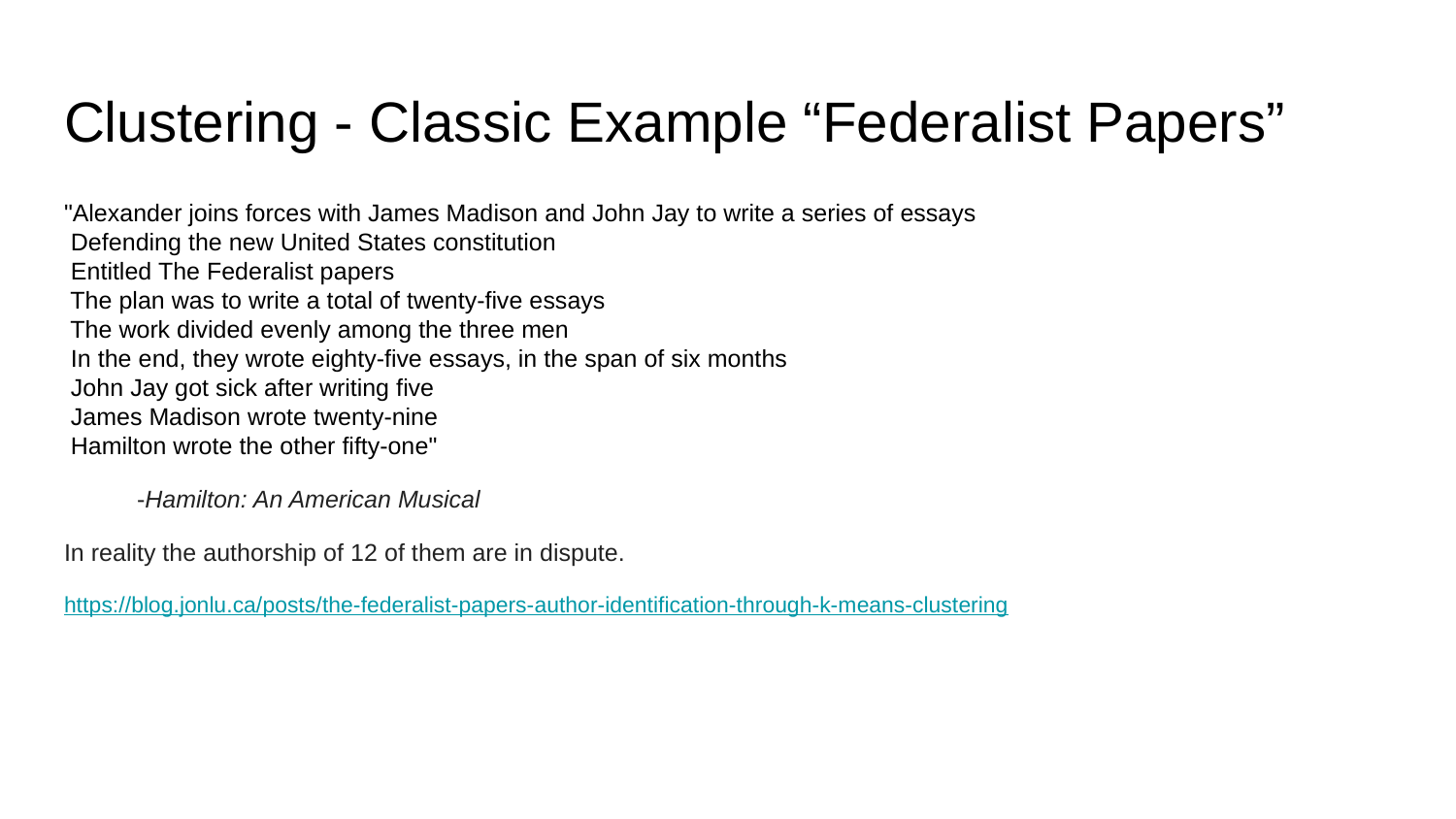

# Clustering - Classic Example “Federalist Papers”
"Alexander joins forces with James Madison and John Jay to write a series of essays
 Defending the new United States constitution
 Entitled The Federalist papers
 The plan was to write a total of twenty-five essays
 The work divided evenly among the three men
 In the end, they wrote eighty-five essays, in the span of six months
 John Jay got sick after writing five
 James Madison wrote twenty-nine
 Hamilton wrote the other fifty-one"
-Hamilton: An American Musical
In reality the authorship of 12 of them are in dispute.
https://blog.jonlu.ca/posts/the-federalist-papers-author-identification-through-k-means-clustering